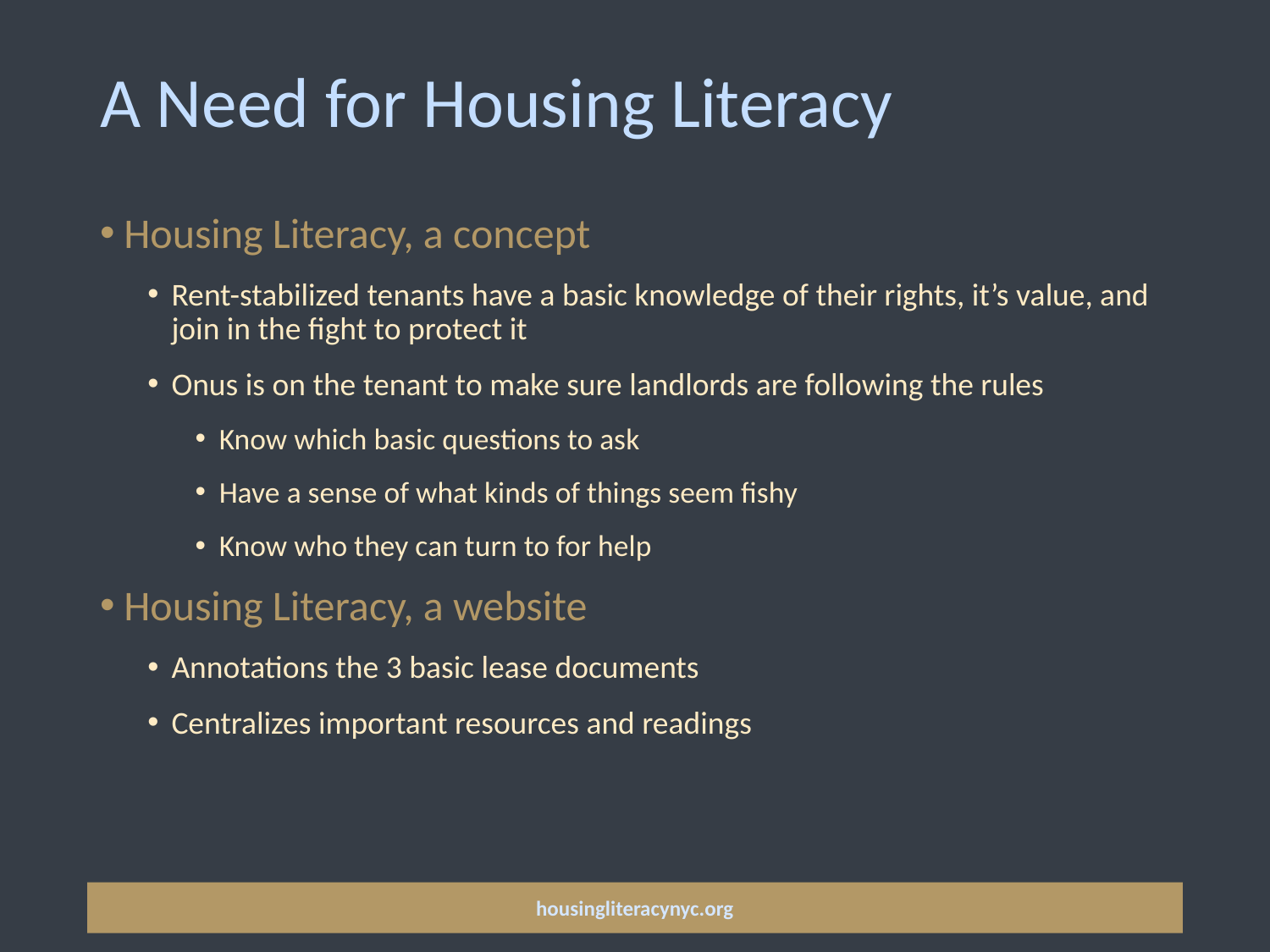

# A Need for Housing Literacy
Housing Literacy, a concept
Rent-stabilized tenants have a basic knowledge of their rights, it’s value, and join in the fight to protect it
Onus is on the tenant to make sure landlords are following the rules
Know which basic questions to ask
Have a sense of what kinds of things seem fishy
Know who they can turn to for help
Housing Literacy, a website
Annotations the 3 basic lease documents
Centralizes important resources and readings

housingliteracynyc.org